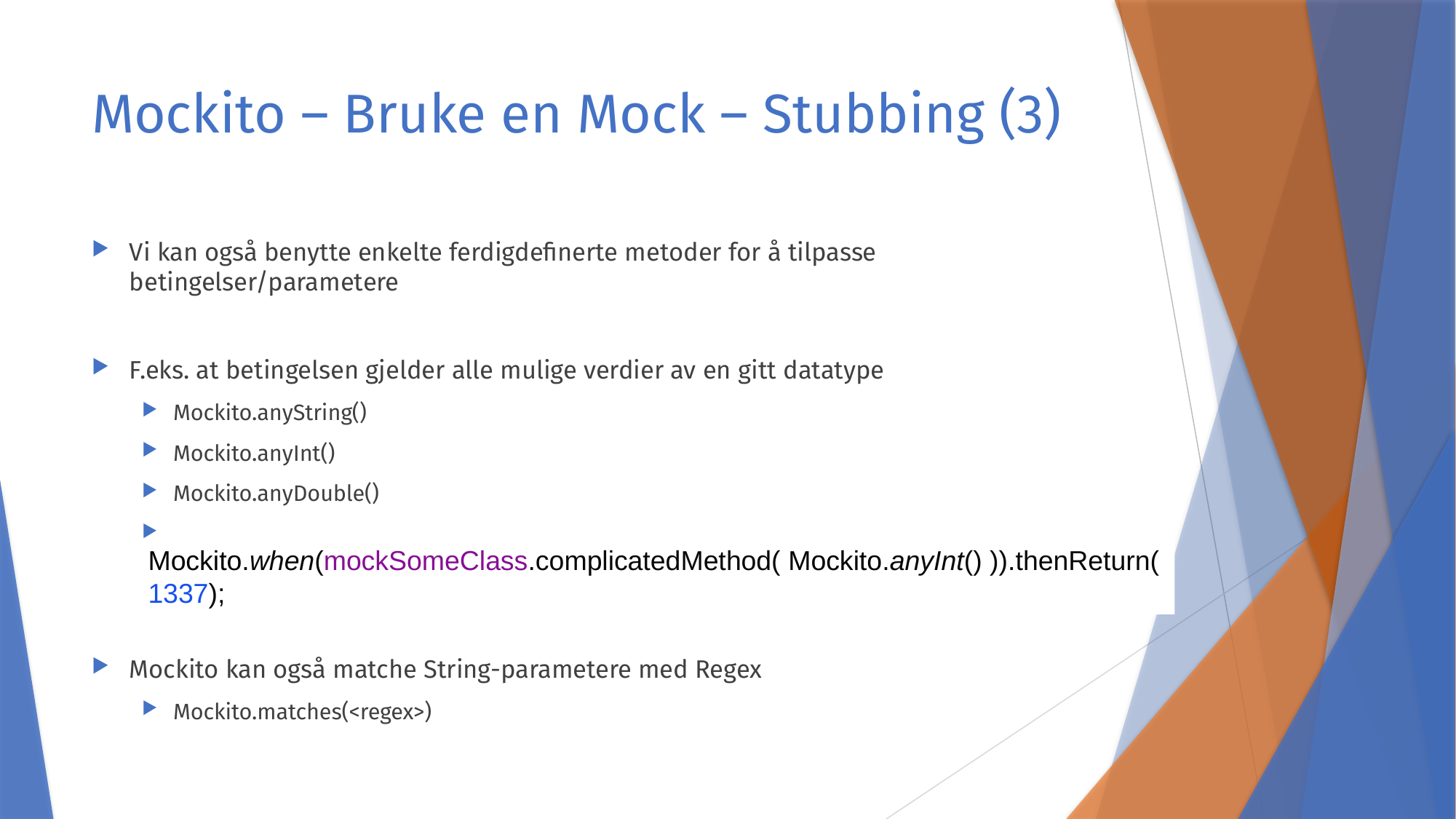

# Mockito – Bruke en Mock – Stubbing (3)
Vi kan også benytte enkelte ferdigdefinerte metoder for å tilpasse betingelser/parametere

F.eks. at betingelsen gjelder alle mulige verdier av en gitt datatype
Mockito.anyString()
Mockito.anyInt()
Mockito.anyDouble()
....

Mockito kan også matche String-parametere med Regex
Mockito.matches(<regex>)

Mockito.when(mockSomeClass.complicatedMethod( Mockito.anyInt() )).thenReturn(1337);